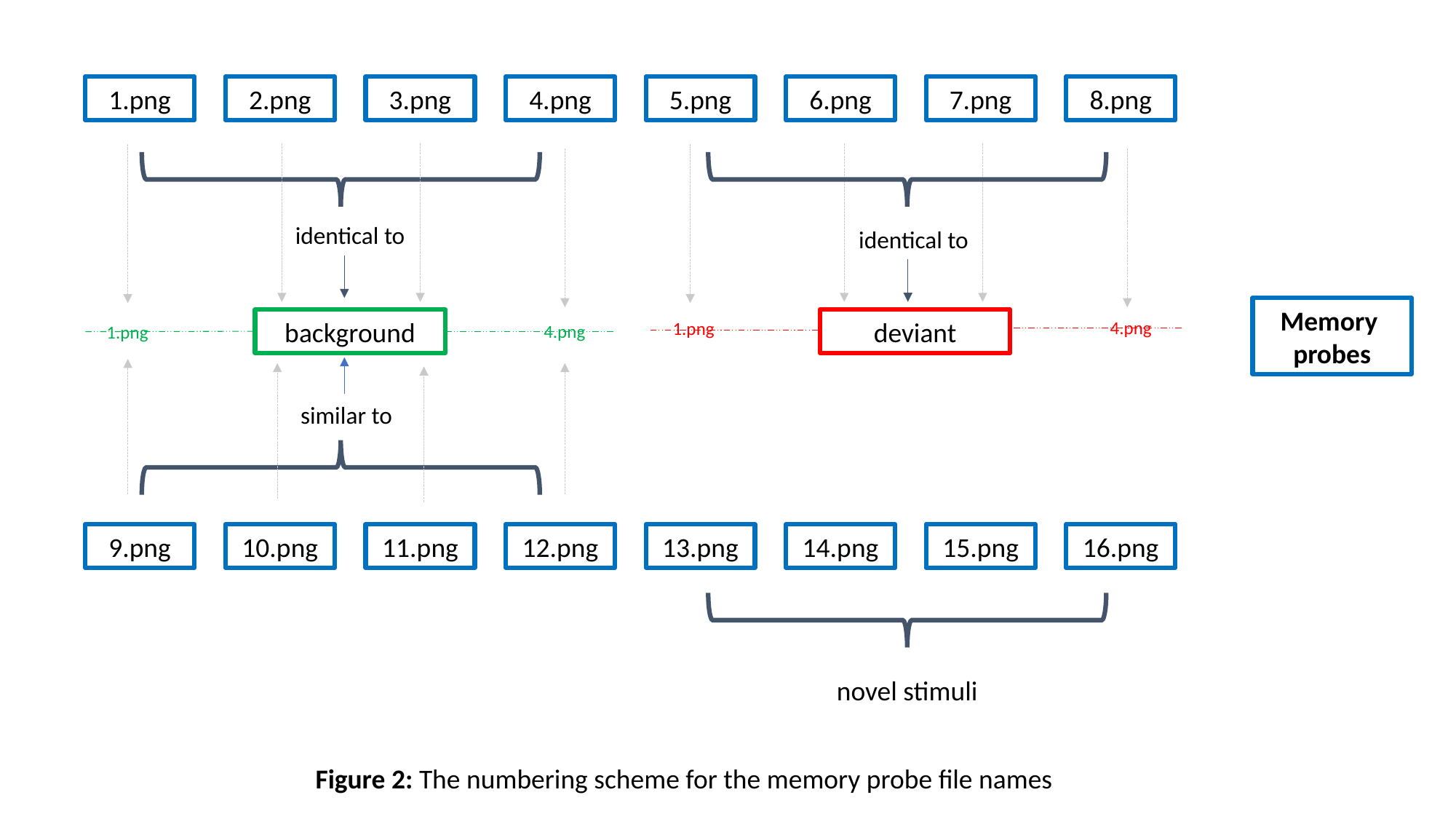

1.png
2.png
3.png
4.png
5.png
6.png
7.png
8.png
identical to
identical to

Memory
probes
background
deviant
4.png
1.png
4.png
1.png
similar to

9.png
10.png
11.png
12.png
13.png
14.png
15.png
16.png
novel stimuli
Figure 2: The numbering scheme for the memory probe file names